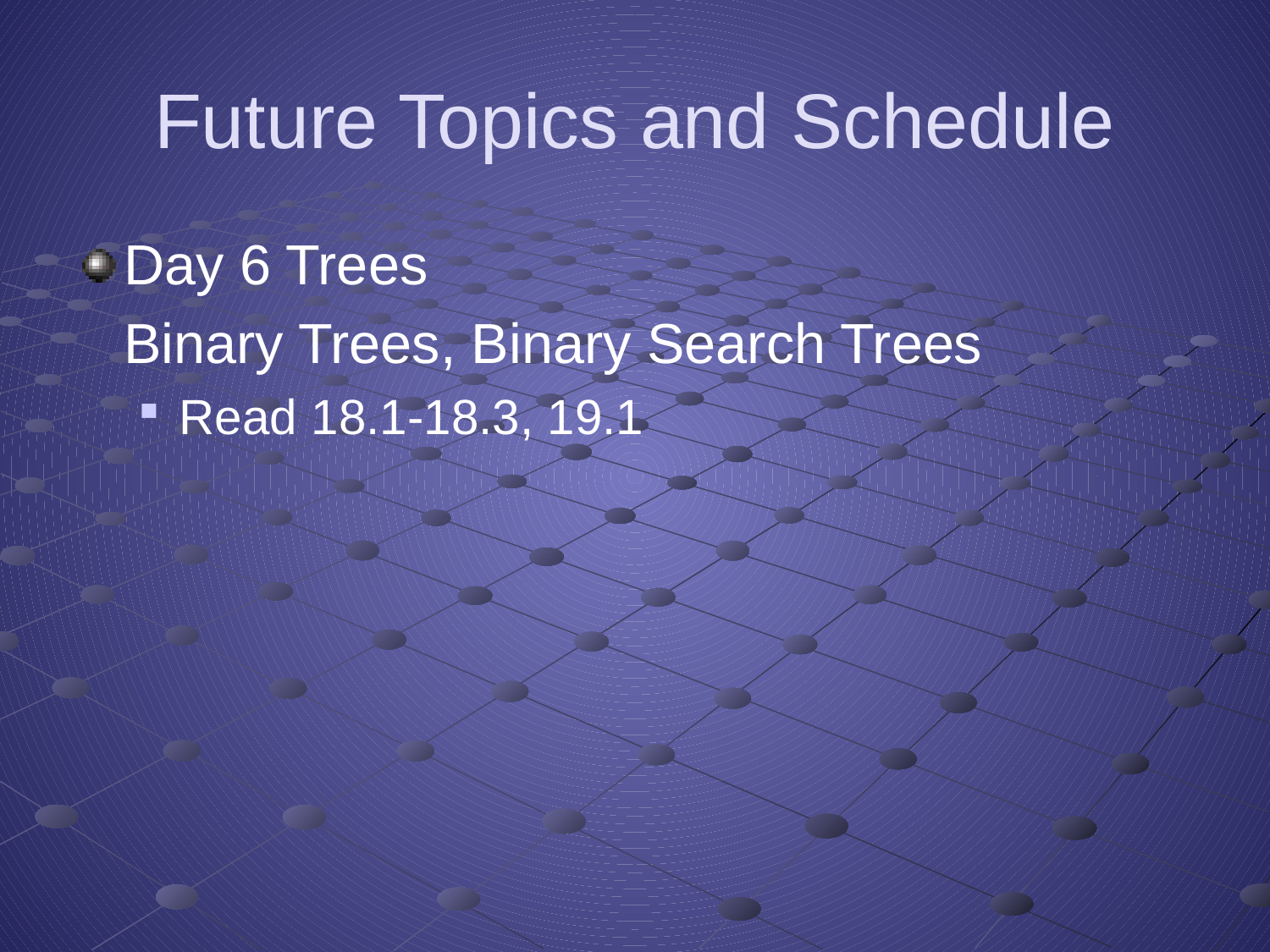

# Future Topics and Schedule
Day 6 Trees
	Binary Trees, Binary Search Trees
Read 18.1-18.3, 19.1